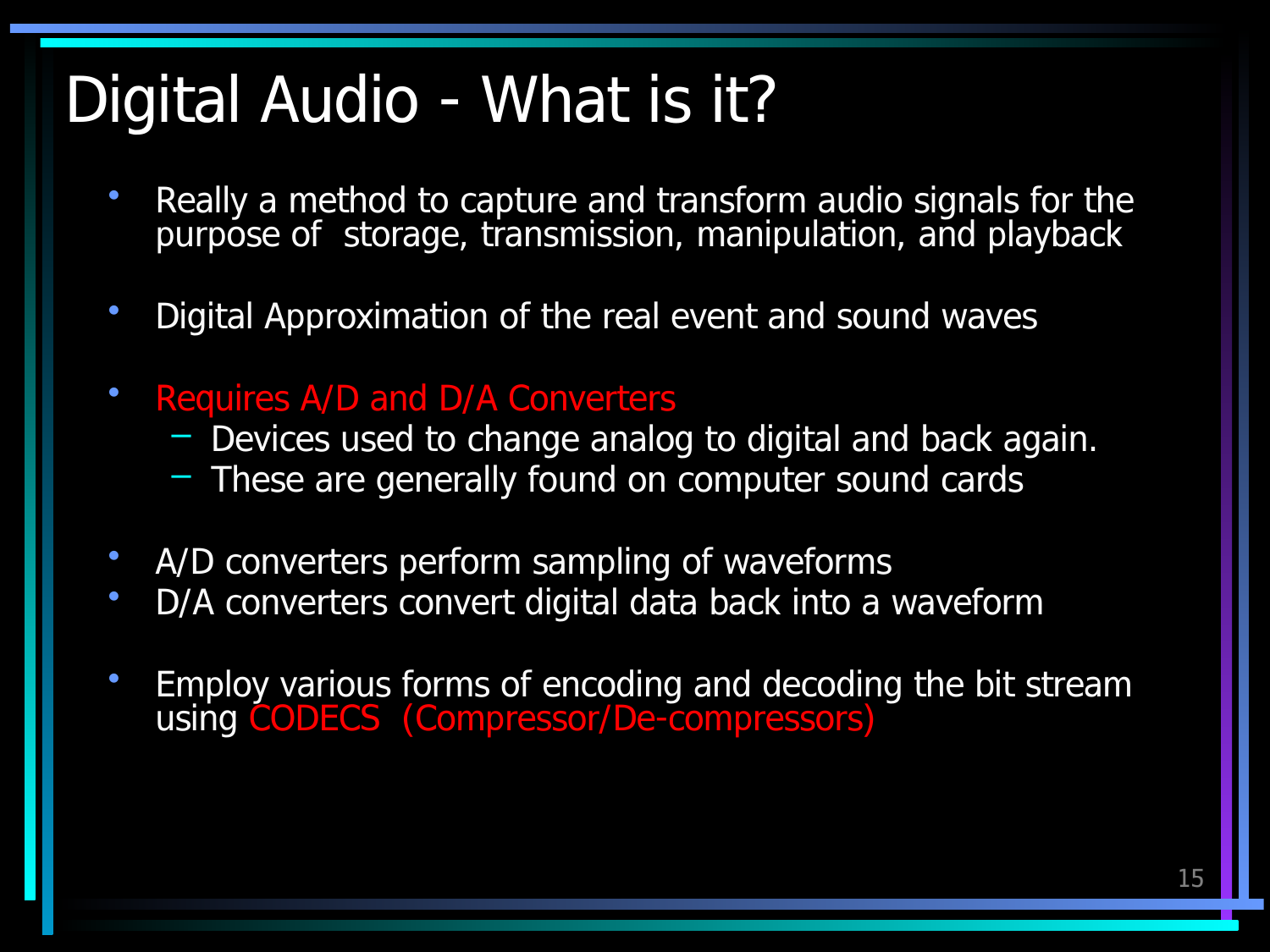

# Digital Audio - What is it?
Really a method to capture and transform audio signals for the purpose of  storage, transmission, manipulation, and playback

Digital Approximation of the real event and sound waves

Requires A/D and D/A Converters
Devices used to change analog to digital and back again.
These are generally found on computer sound cards

A/D converters perform sampling of waveforms
D/A converters convert digital data back into a waveform

Employ various forms of encoding and decoding the bit stream using CODECS  (Compressor/De-compressors)
15